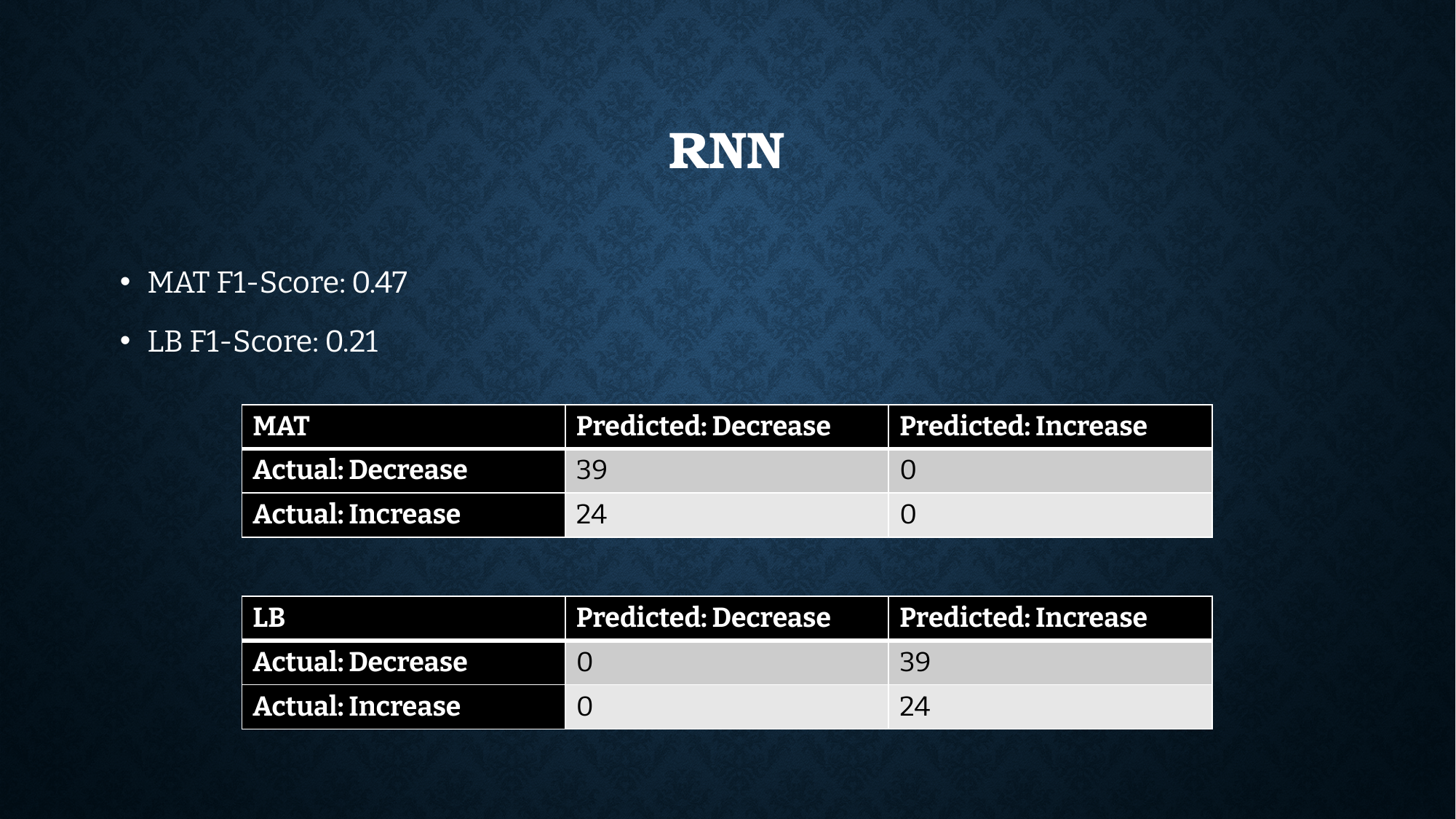

# RNN
MAT F1-Score: 0.47
LB F1-Score: 0.21
| MAT | Predicted: Decrease | Predicted: Increase |
| --- | --- | --- |
| Actual: Decrease | 39 | 0 |
| Actual: Increase | 24 | 0 |
| LB | Predicted: Decrease | Predicted: Increase |
| --- | --- | --- |
| Actual: Decrease | 0 | 39 |
| Actual: Increase | 0 | 24 |